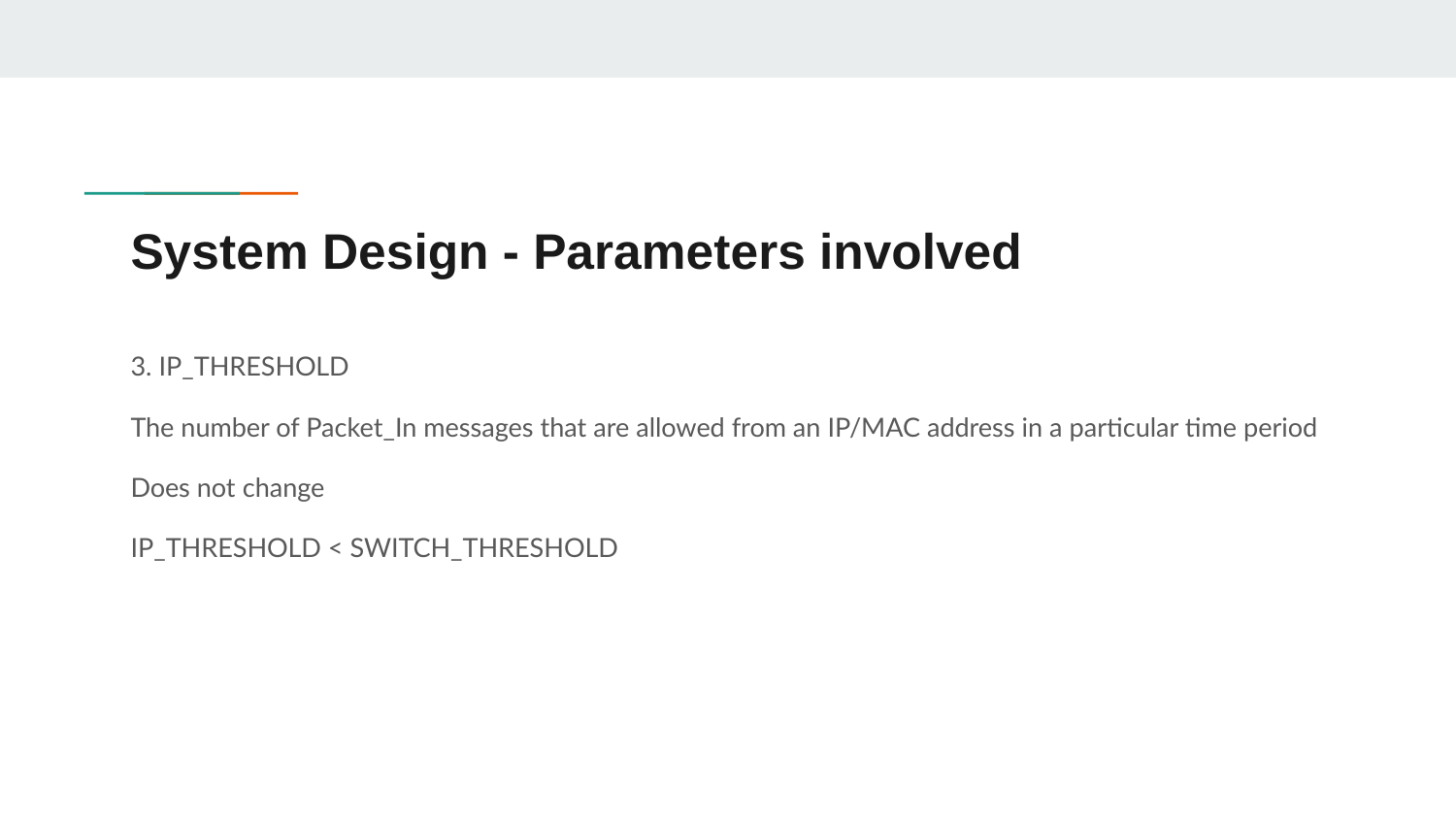

# System Design - Parameters involved
3. IP_THRESHOLD
The number of Packet_In messages that are allowed from an IP/MAC address in a particular time period
Does not change
IP_THRESHOLD < SWITCH_THRESHOLD